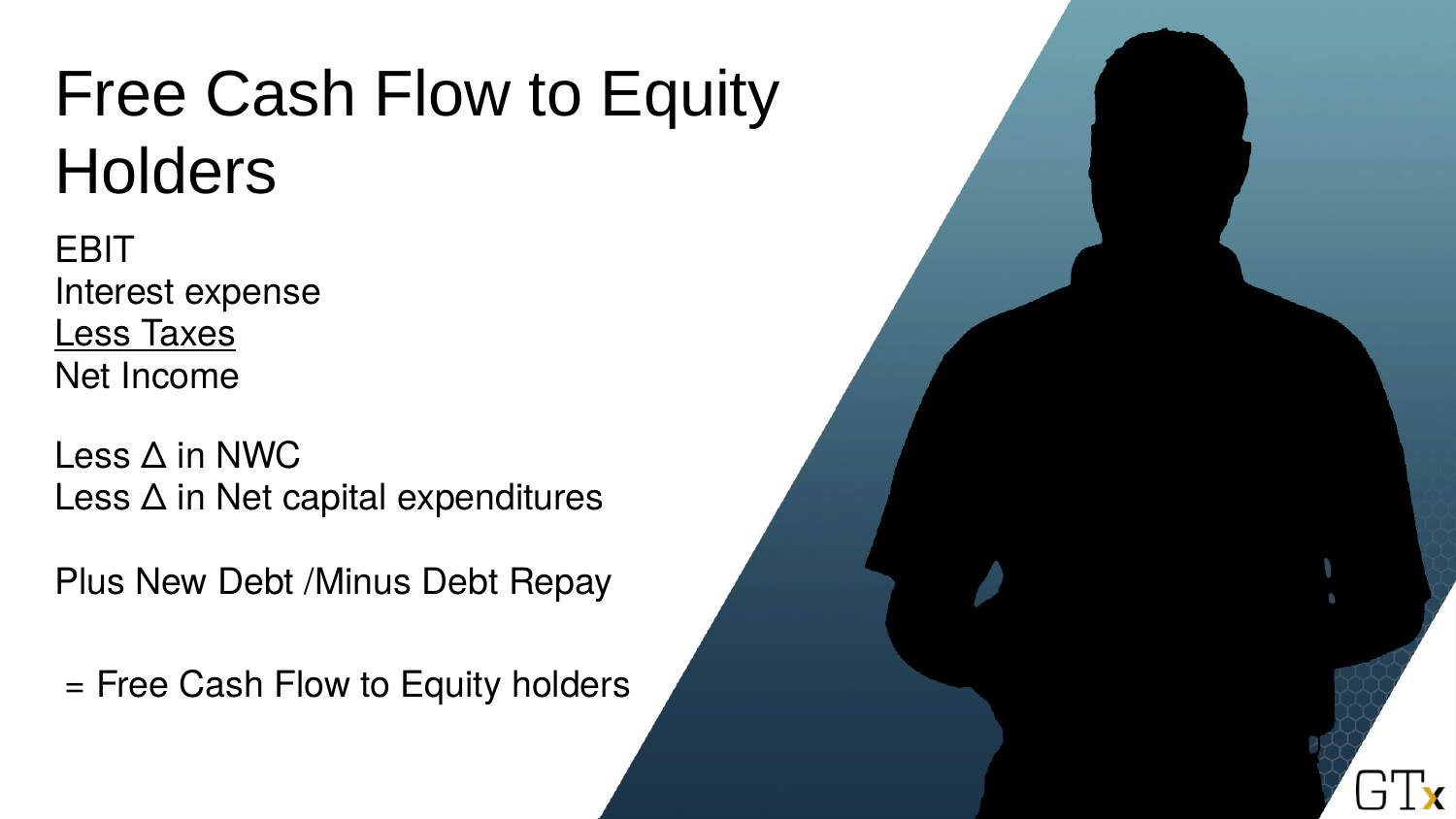

# Free Cash Flow to Equity Holders
EBIT
Interest expense
Less Taxes
Net Income

Less Δ in NWC
Less Δ in Net capital expenditures

Plus New Debt /Minus Debt Repay

 = Free Cash Flow to Equity holders